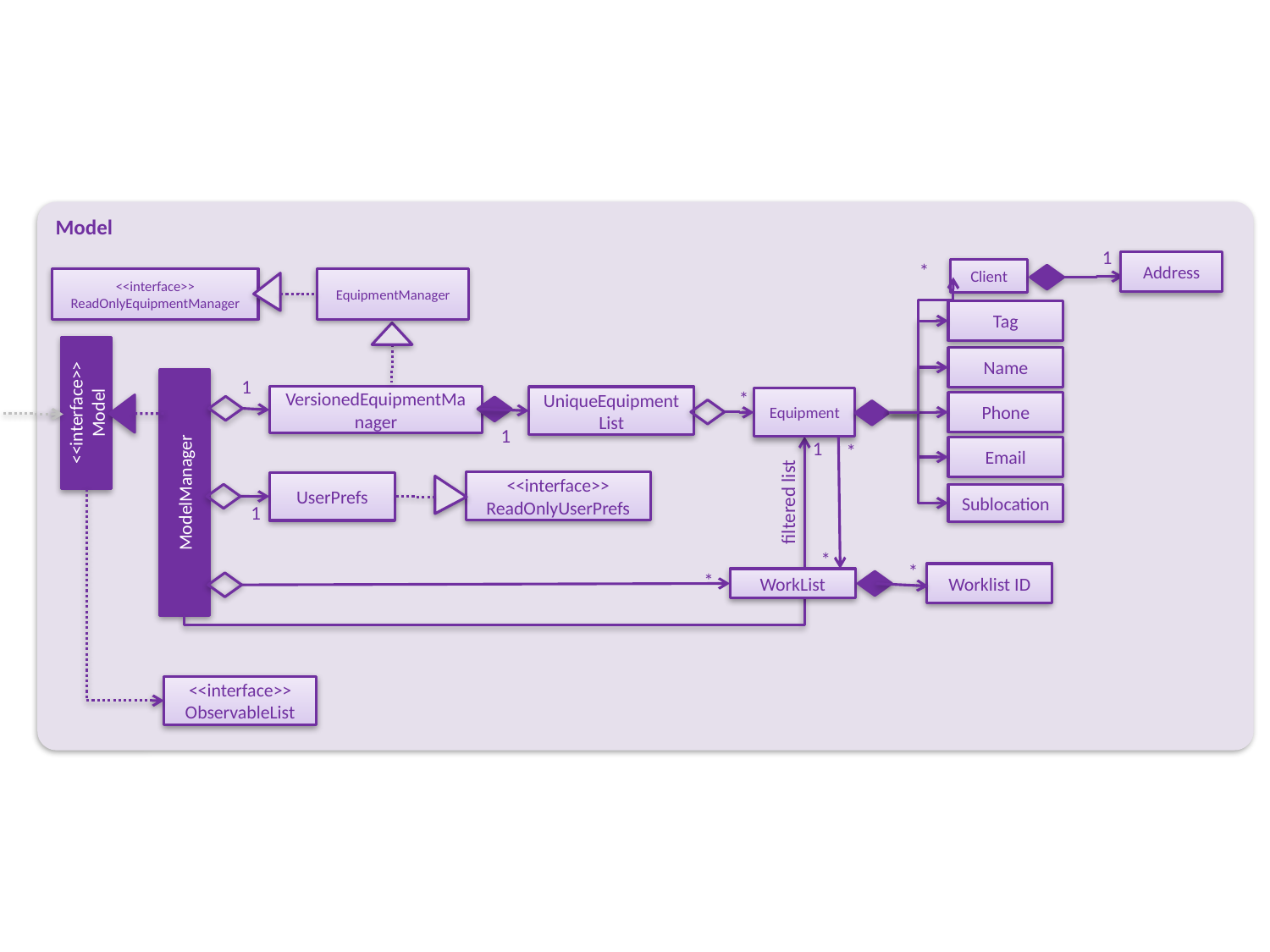

Model
1
Address
*
Client

<<interface>>
ReadOnlyEquipmentManager
EquipmentManager

Tag

Name
1
VersionedEquipmentManager
UniqueEquipmentList
*
<<interface>>
Model
Equipment
Phone

1
1
Email
*
ModelManager
<<interface>>
ReadOnlyUserPrefs
UserPrefs

Sublocation
filtered list
1
*
*
Worklist ID
*
WorkList

<<interface>>
ObservableList